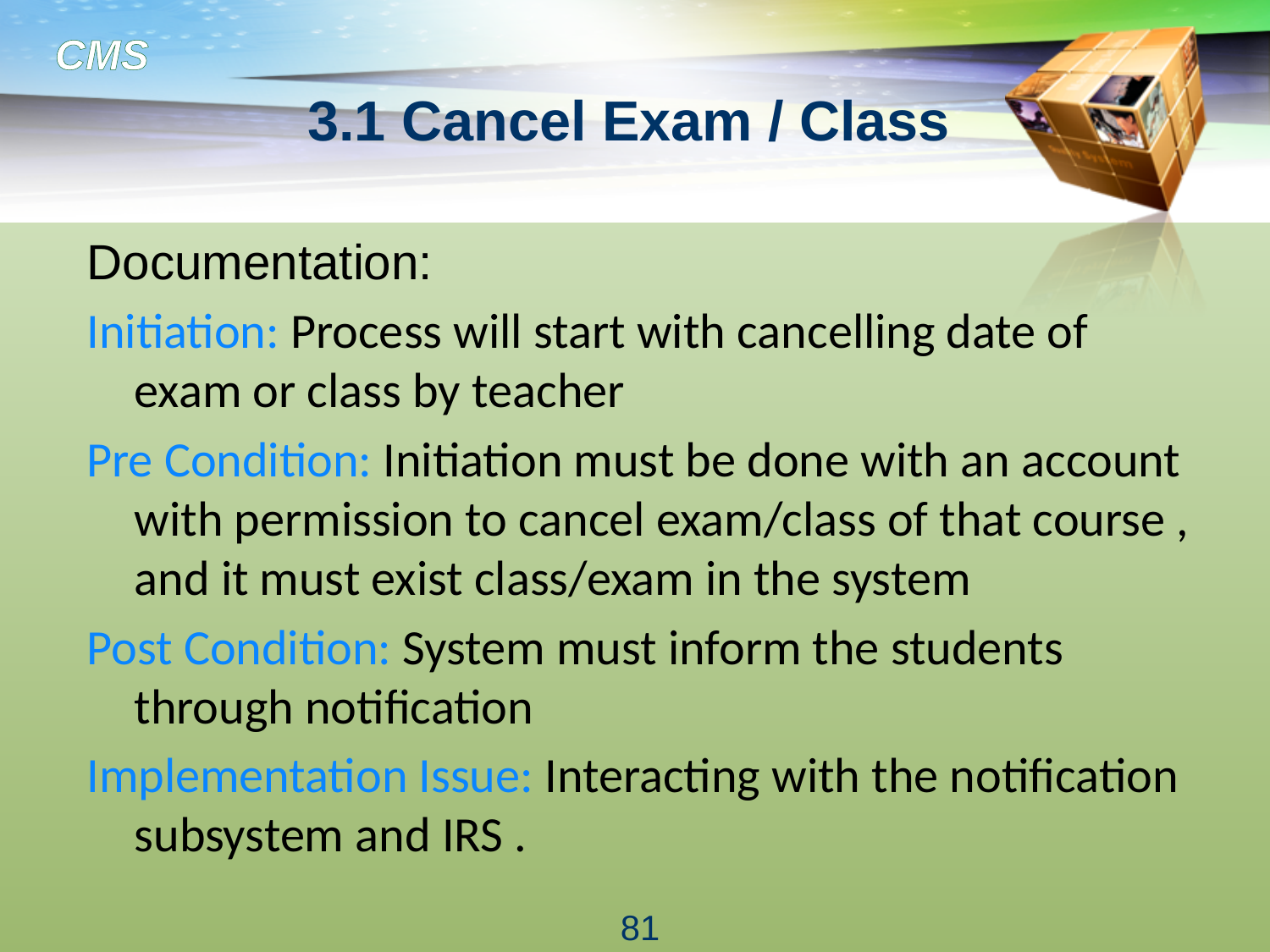

# 3.1 Cancel Exam / Class
Documentation:
Initiation: Process will start with cancelling date of exam or class by teacher
Pre Condition: Initiation must be done with an account with permission to cancel exam/class of that course , and it must exist class/exam in the system
Post Condition: System must inform the students through notification
Implementation Issue: Interacting with the notification subsystem and IRS .

81